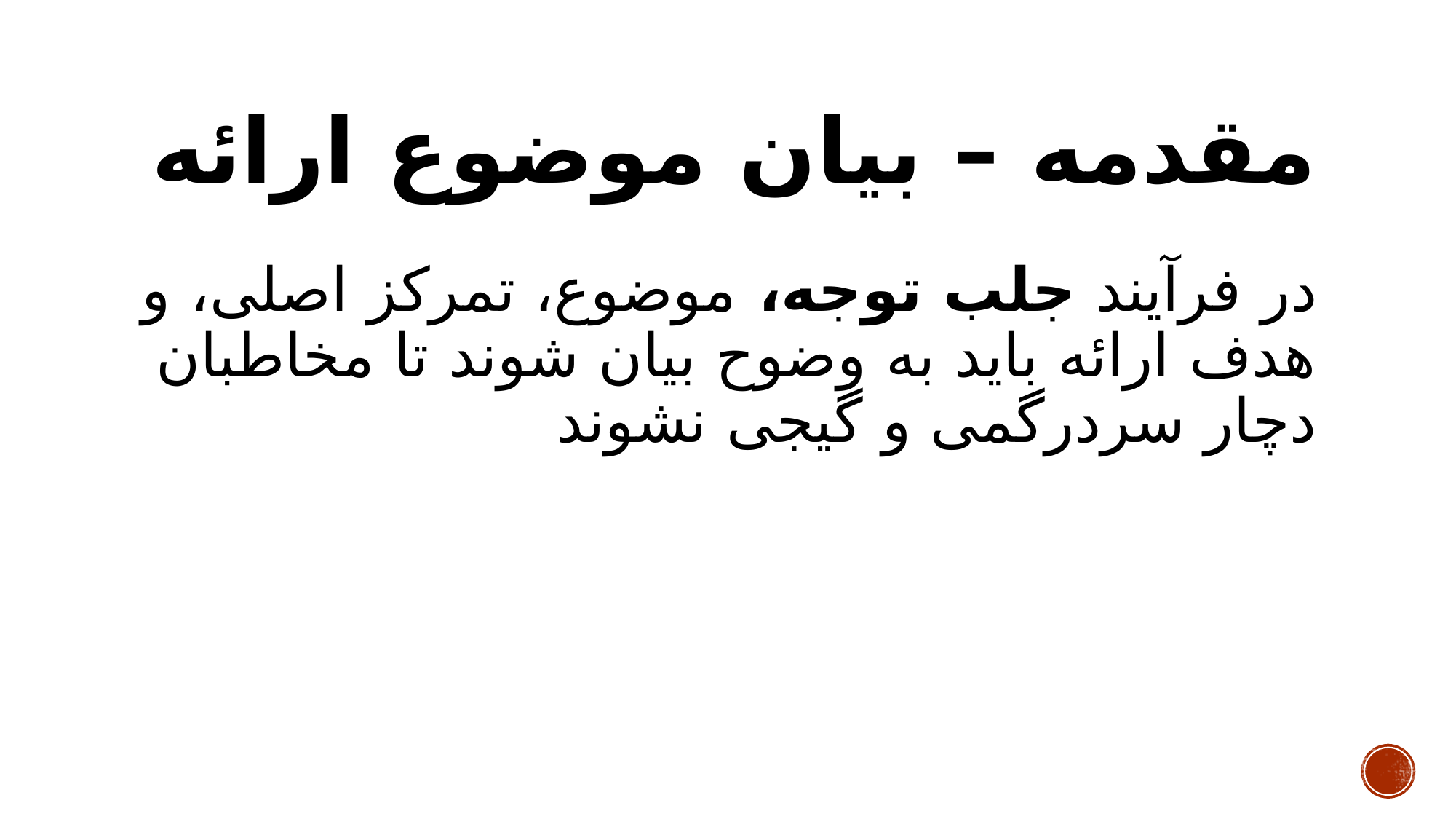

# مقدمه – بیان موضوع ارائه
در فرآیند جلب توجه، موضوع، تمرکز اصلی، و هدف ارائه باید به وضوح بیان شوند تا مخاطبان دچار سردرگمی و گیجی نشوند